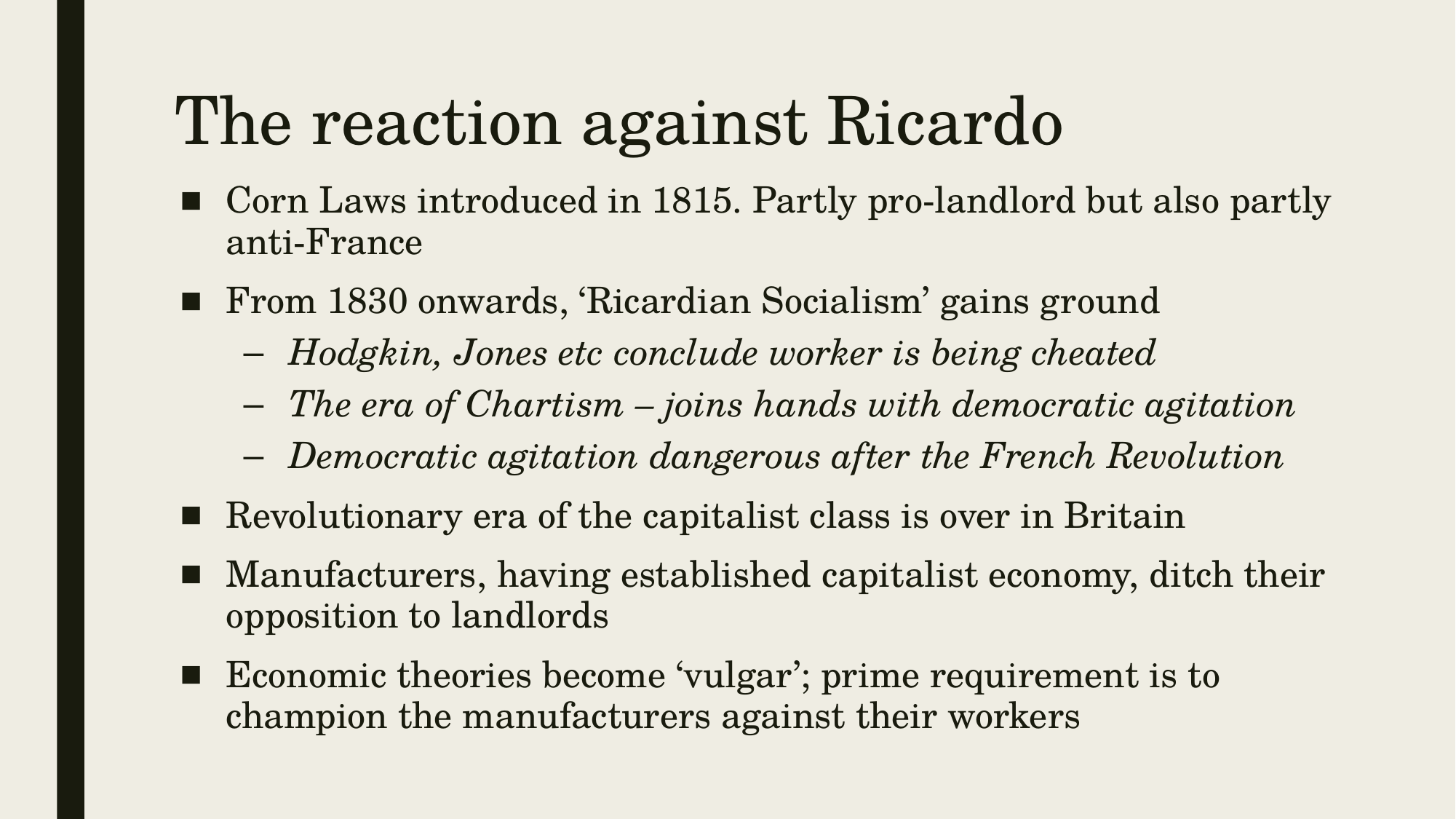

# The reaction against Ricardo
Corn Laws introduced in 1815. Partly pro-landlord but also partly anti-France
From 1830 onwards, ‘Ricardian Socialism’ gains ground
Hodgkin, Jones etc conclude worker is being cheated
The era of Chartism – joins hands with democratic agitation
Democratic agitation dangerous after the French Revolution
Revolutionary era of the capitalist class is over in Britain
Manufacturers, having established capitalist economy, ditch their opposition to landlords
Economic theories become ‘vulgar’; prime requirement is to champion the manufacturers against their workers